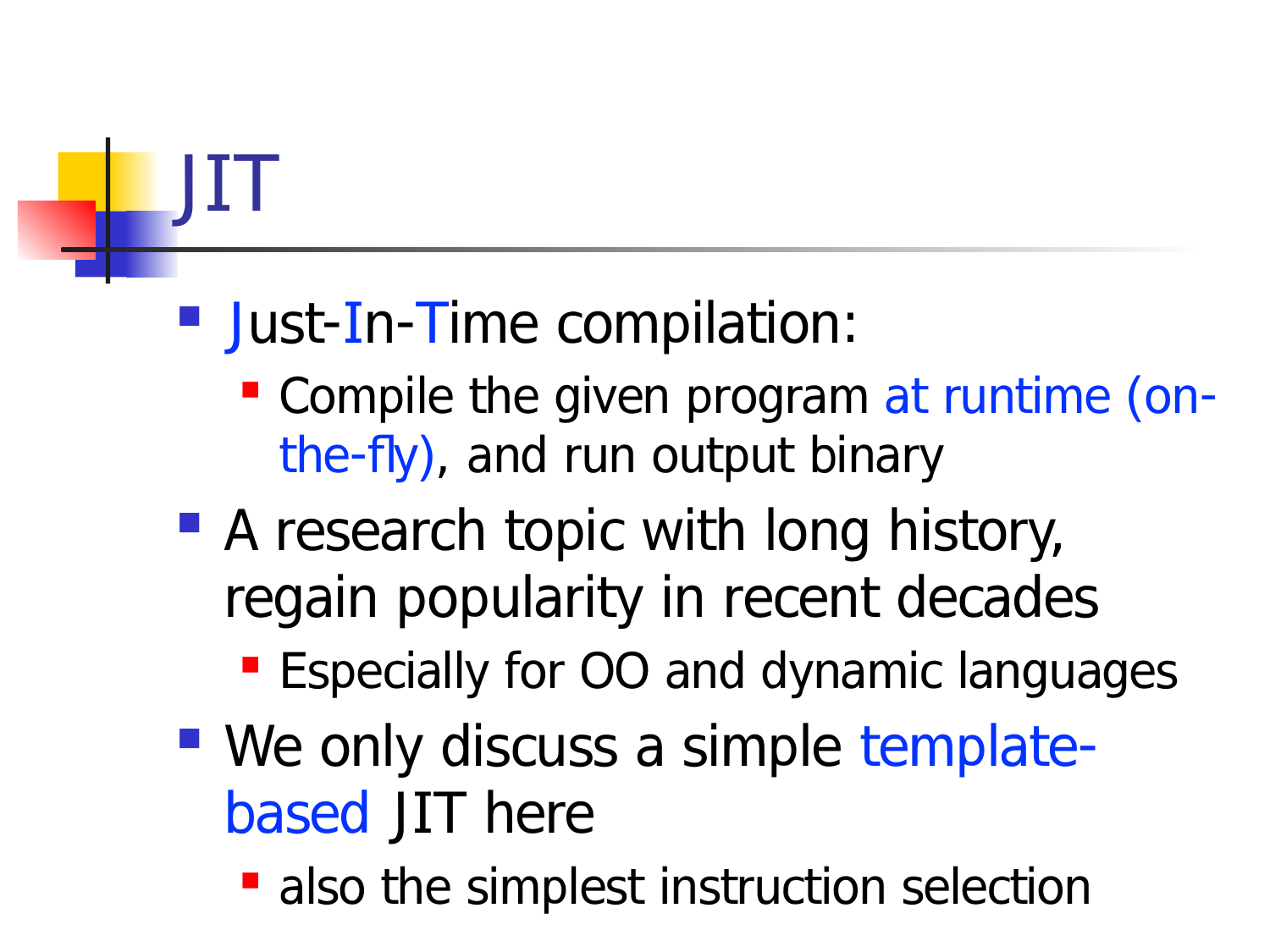

# JIT
Just-In-Time compilation:
Compile the given program at runtime (on-the-fly), and run output binary
A research topic with long history, regain popularity in recent decades
Especially for OO and dynamic languages
We only discuss a simple template-based JIT here
also the simplest instruction selection